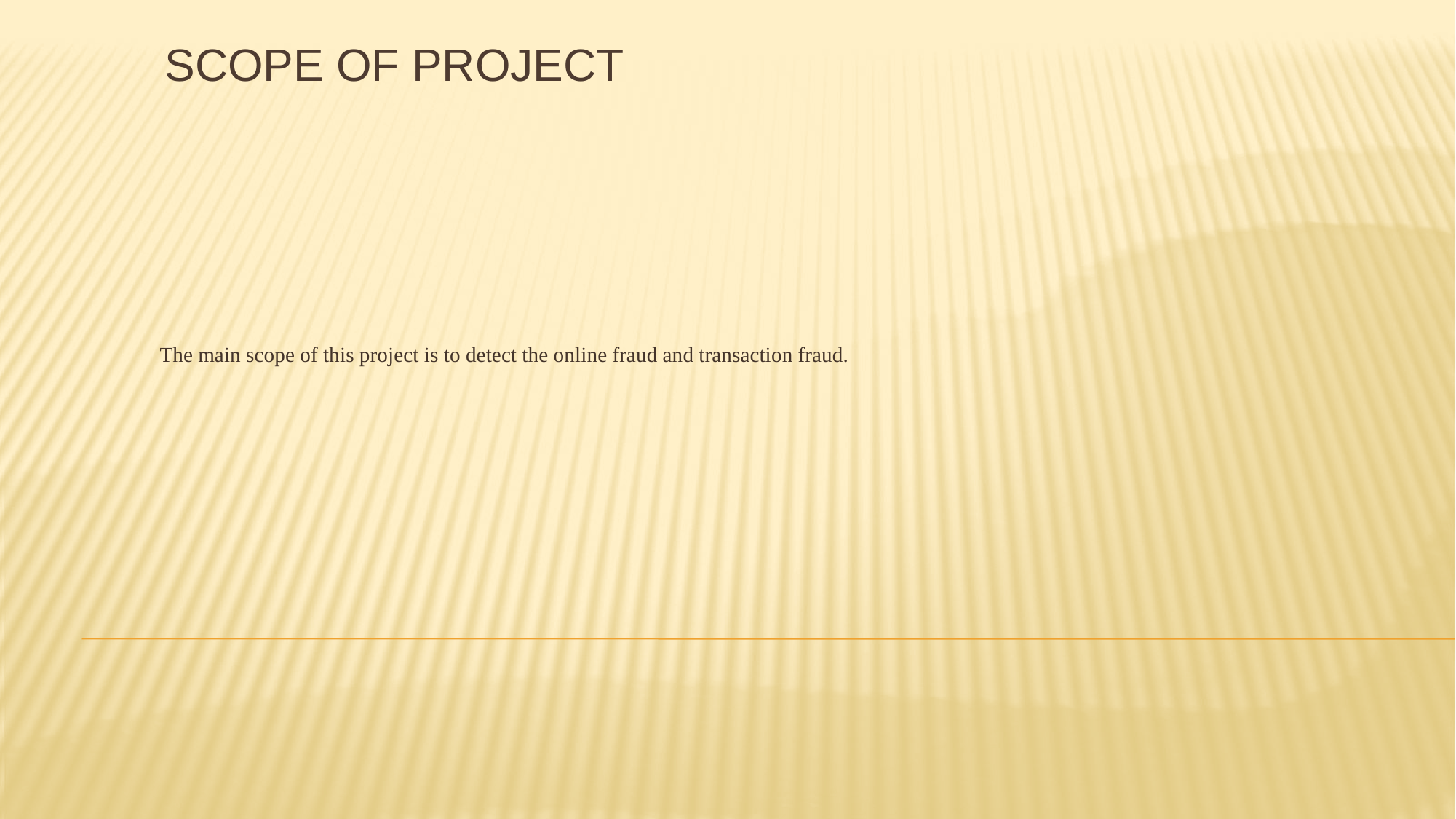

# Scope of Project
The main scope of this project is to detect the online fraud and transaction fraud.